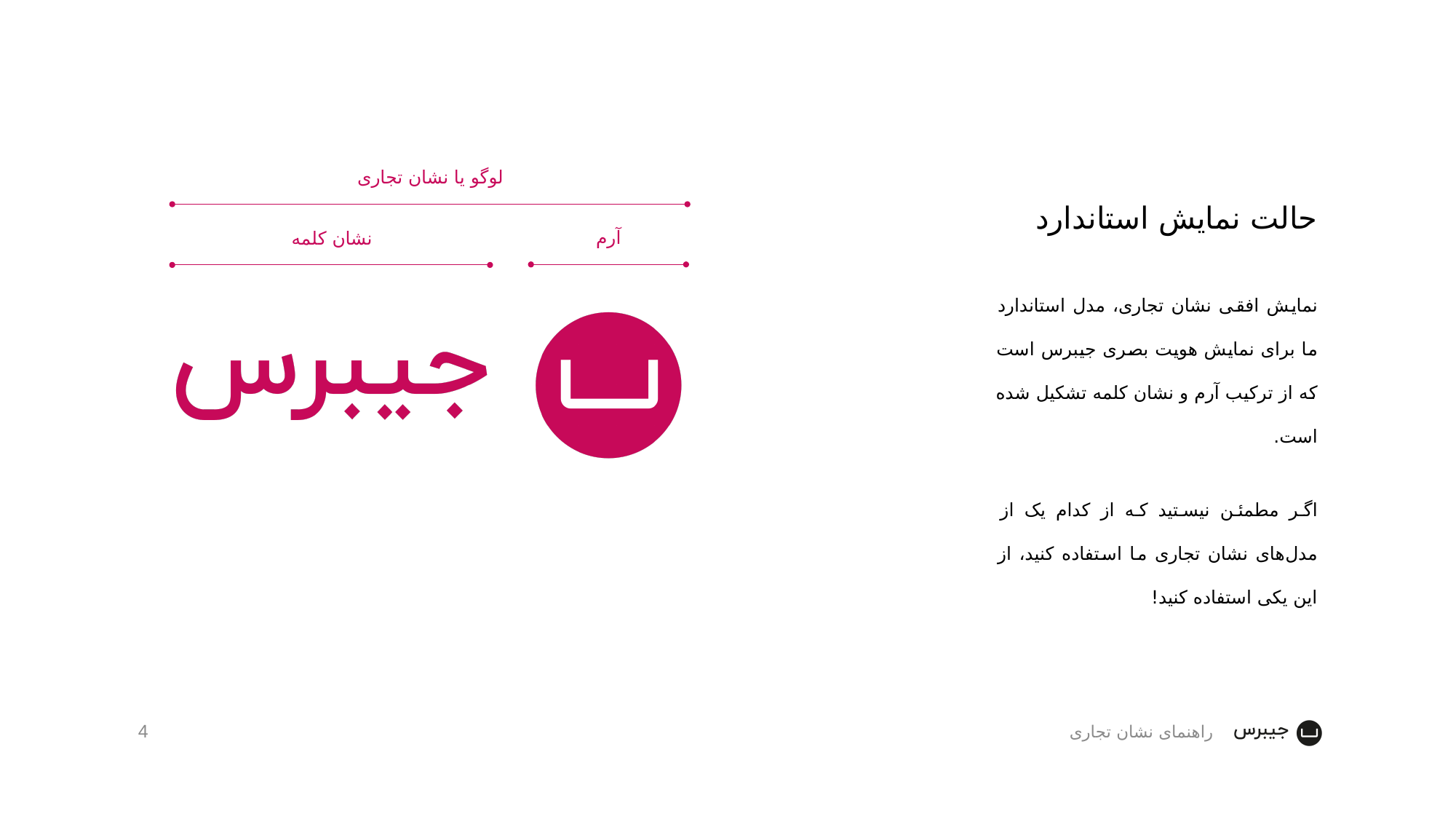

# حالت نمایش استاندارد
لوگو یا نشان تجاری
آرم
نشان کلمه
نمایش افقی نشان تجاری، مدل استاندارد ما برای نمایش هویت بصری جیبرس است که از ترکیب آرم و نشان کلمه تشکیل شده است.
اگر مطمئن نیستید که از کدام یک از مدل‌های نشان تجاری ما استفاده کنید، از این یکی استفاده کنید!
4